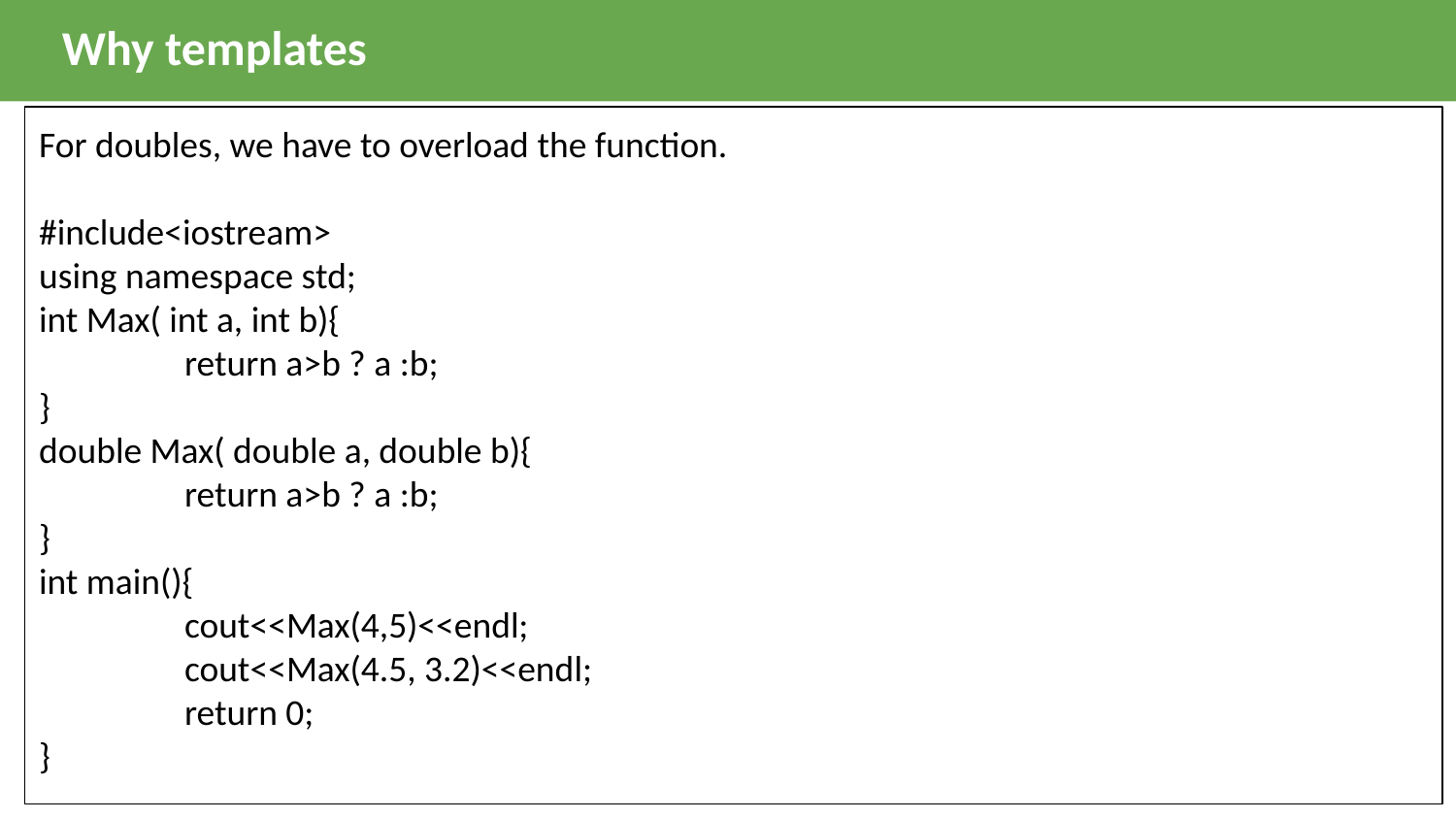

Why templates
For doubles, we have to overload the function.

#include<iostream>
using namespace std;
int Max( int a, int b){
	return a>b ? a :b;
}
double Max( double a, double b){
	return a>b ? a :b;
}
int main(){
       	cout<<Max(4,5)<<endl;
	cout<<Max(4.5, 3.2)<<endl;
	return 0;
}